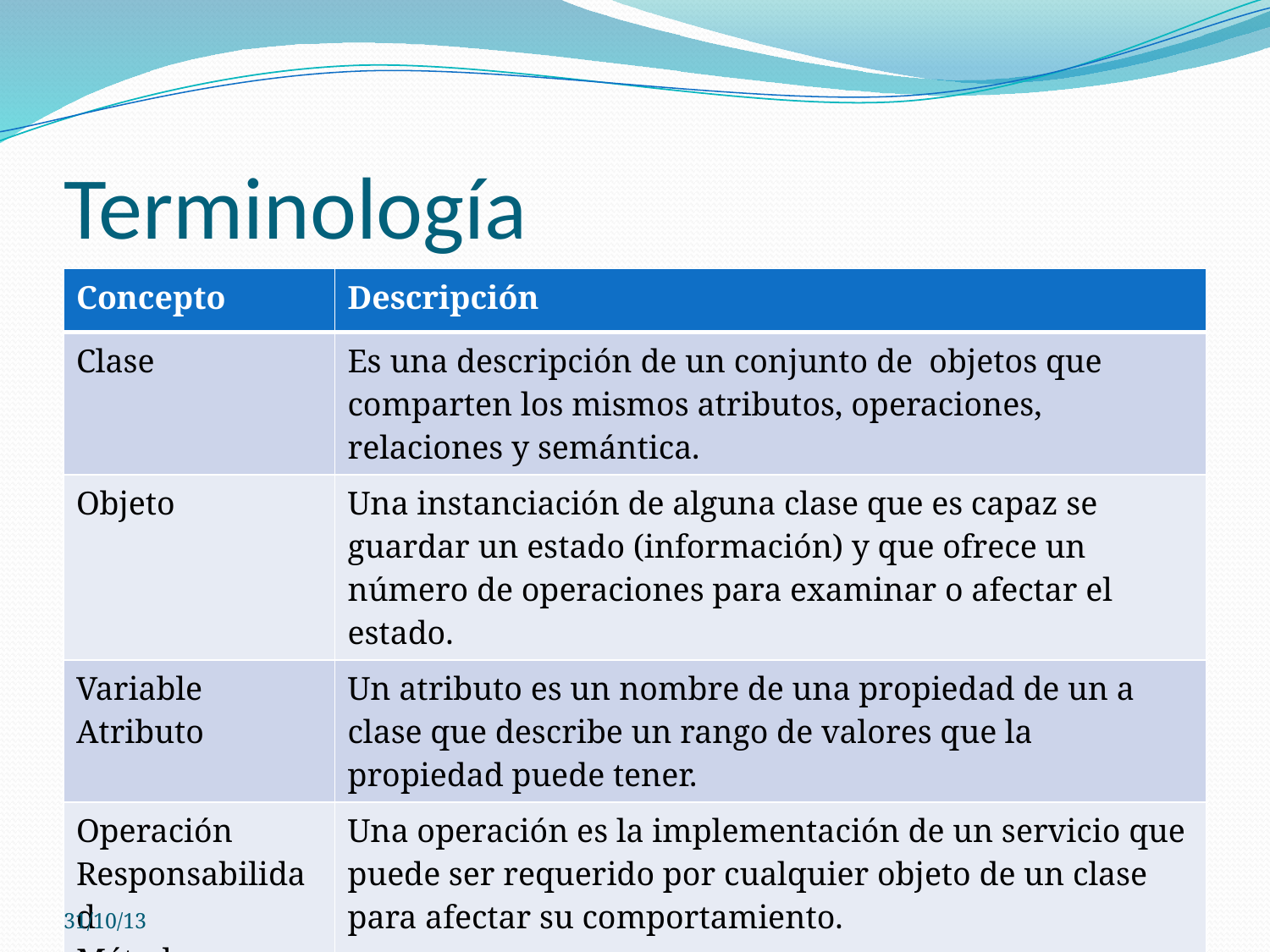

# Terminología
| Concepto | Descripción |
| --- | --- |
| Clase | Es una descripción de un conjunto de objetos que comparten los mismos atributos, operaciones, relaciones y semántica. |
| Objeto | Una instanciación de alguna clase que es capaz se guardar un estado (información) y que ofrece un número de operaciones para examinar o afectar el estado. |
| Variable Atributo | Un atributo es un nombre de una propiedad de un a clase que describe un rango de valores que la propiedad puede tener. |
| Operación Responsabilidad Método | Una operación es la implementación de un servicio que puede ser requerido por cualquier objeto de un clase para afectar su comportamiento. |
31/10/13
Metricas de Software - Metricas Orientadas a Objetos
4